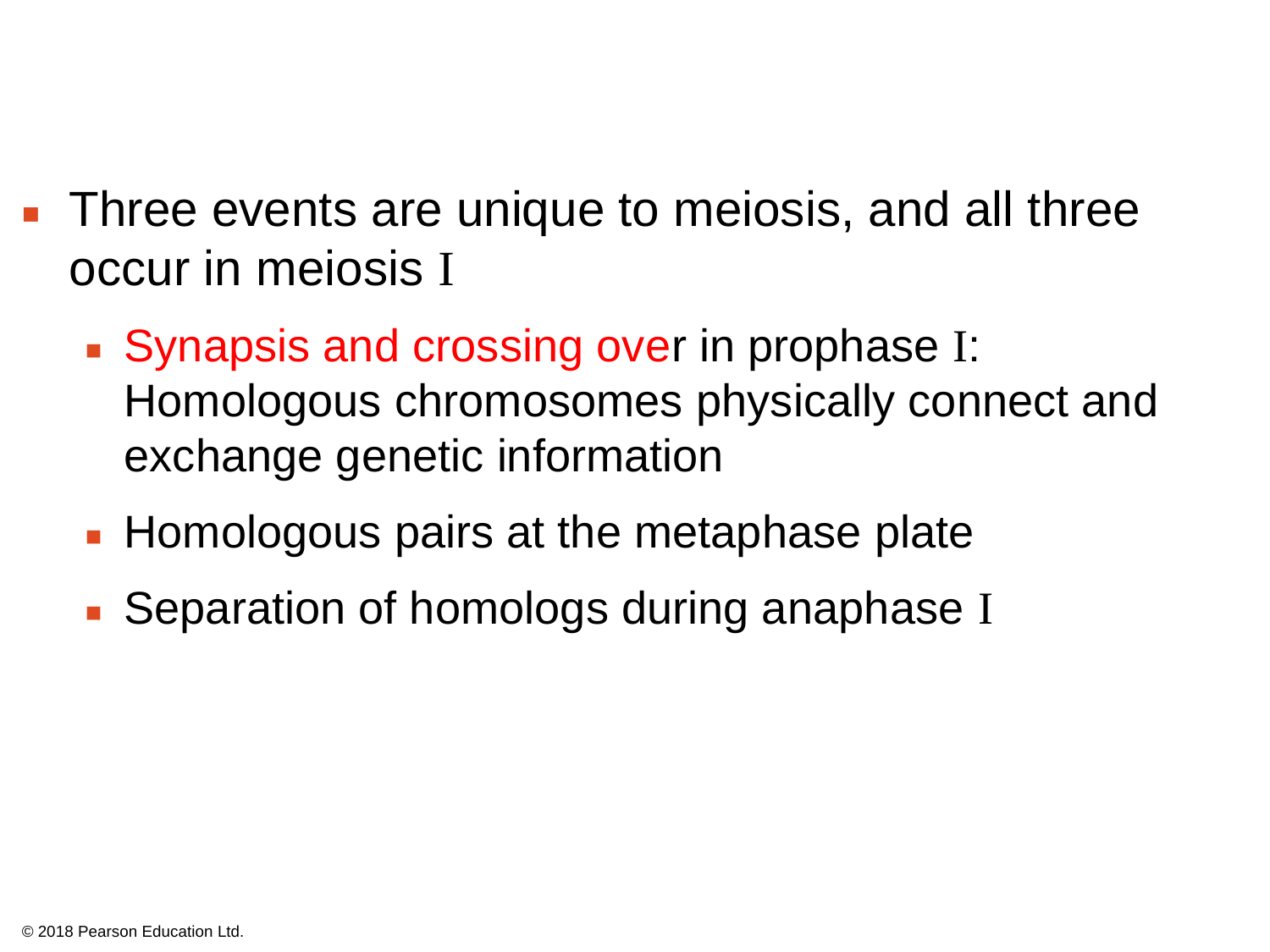

Three events are unique to meiosis, and all three occur in meiosis I
Synapsis and crossing over in prophase I: Homologous chromosomes physically connect and exchange genetic information
Homologous pairs at the metaphase plate
Separation of homologs during anaphase I
© 2018 Pearson Education Ltd.